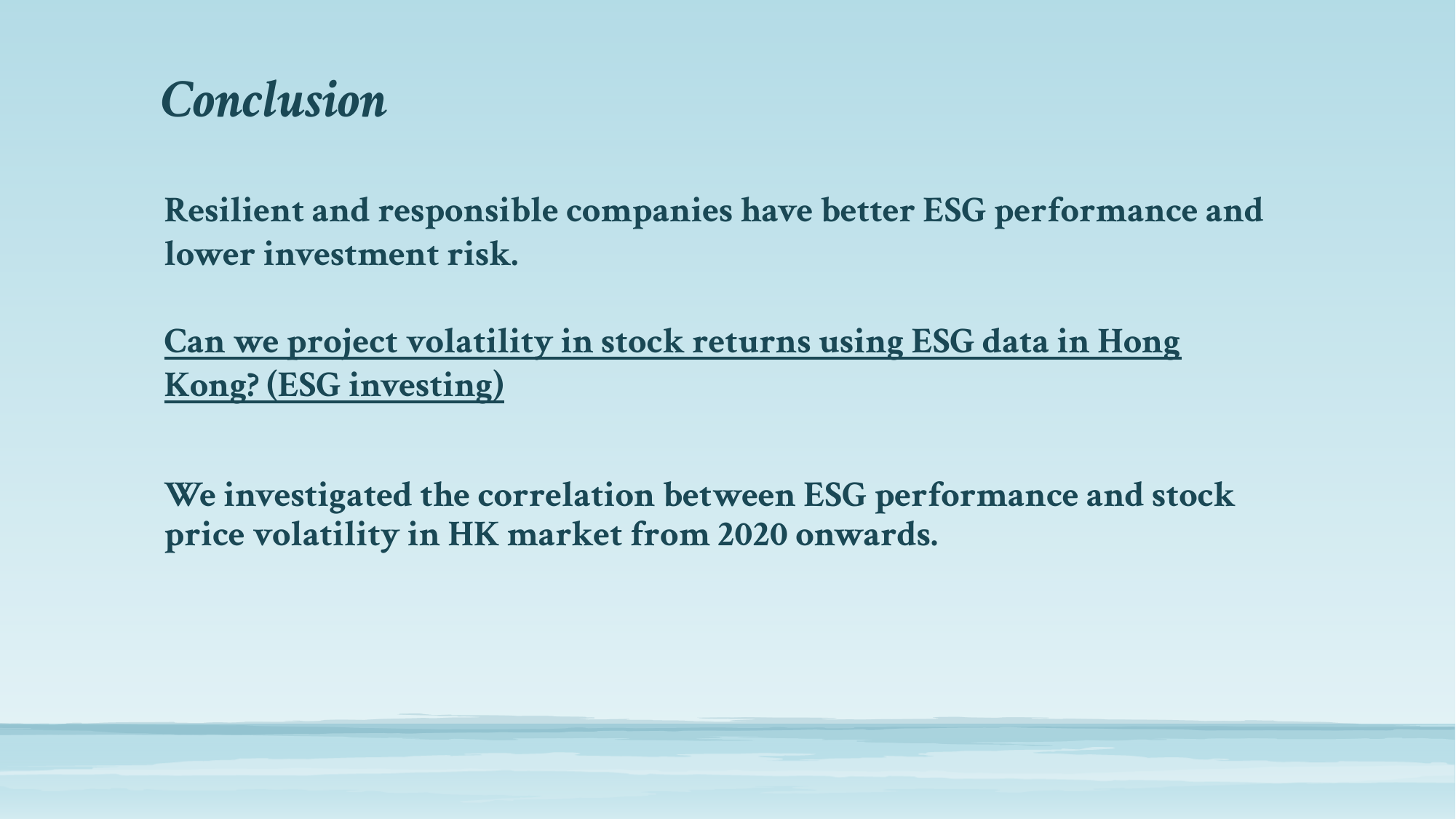

# Conclusion
Resilient and responsible companies have better ESG performance and lower investment risk.

Can we project volatility in stock returns using ESG data in Hong Kong? (ESG investing)

We investigated the correlation between ESG performance and stock price volatility in HK market from 2020 onwards.